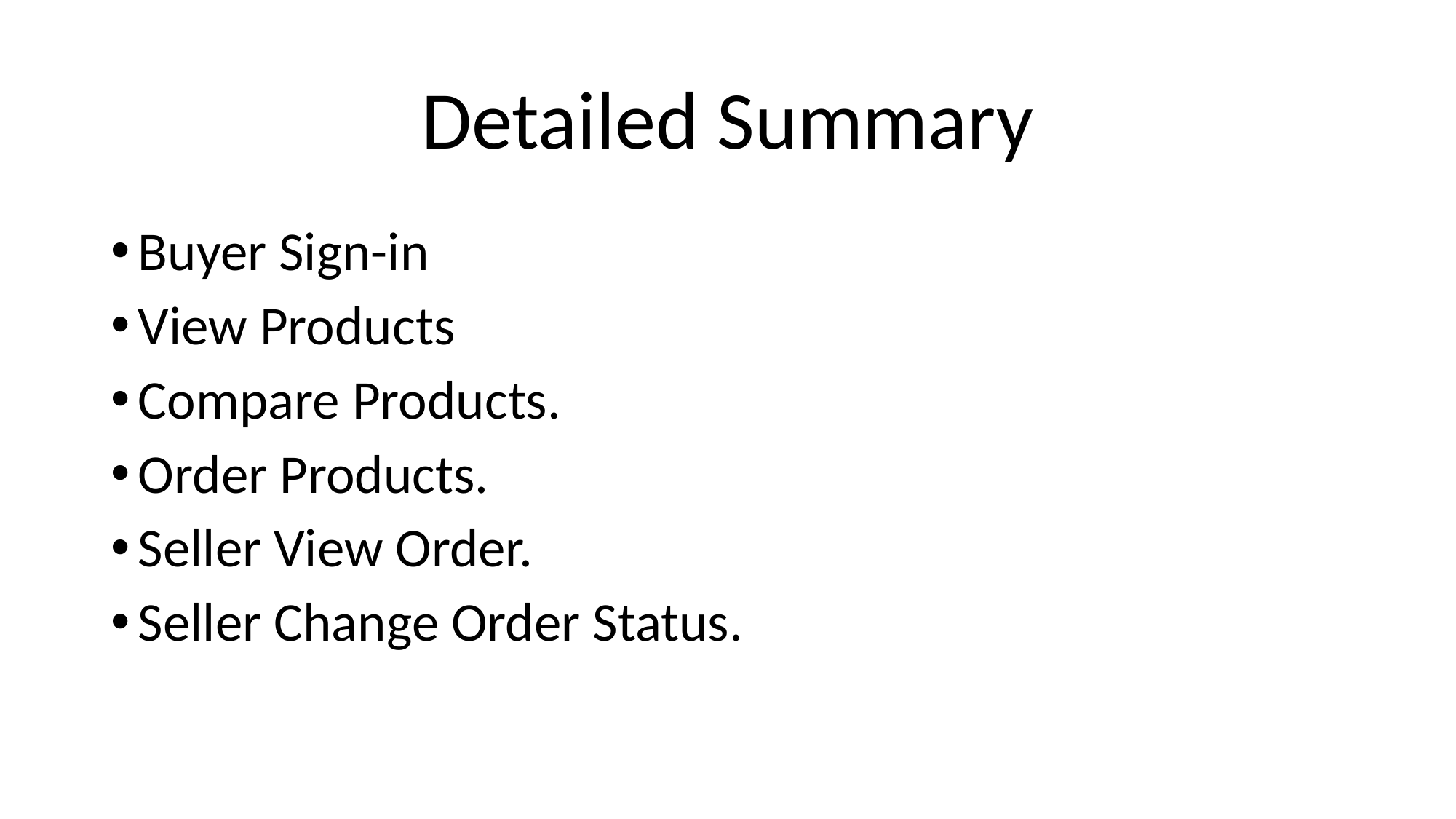

# Detailed Summary
Buyer Sign-in
View Products
Compare Products.
Order Products.
Seller View Order.
Seller Change Order Status.